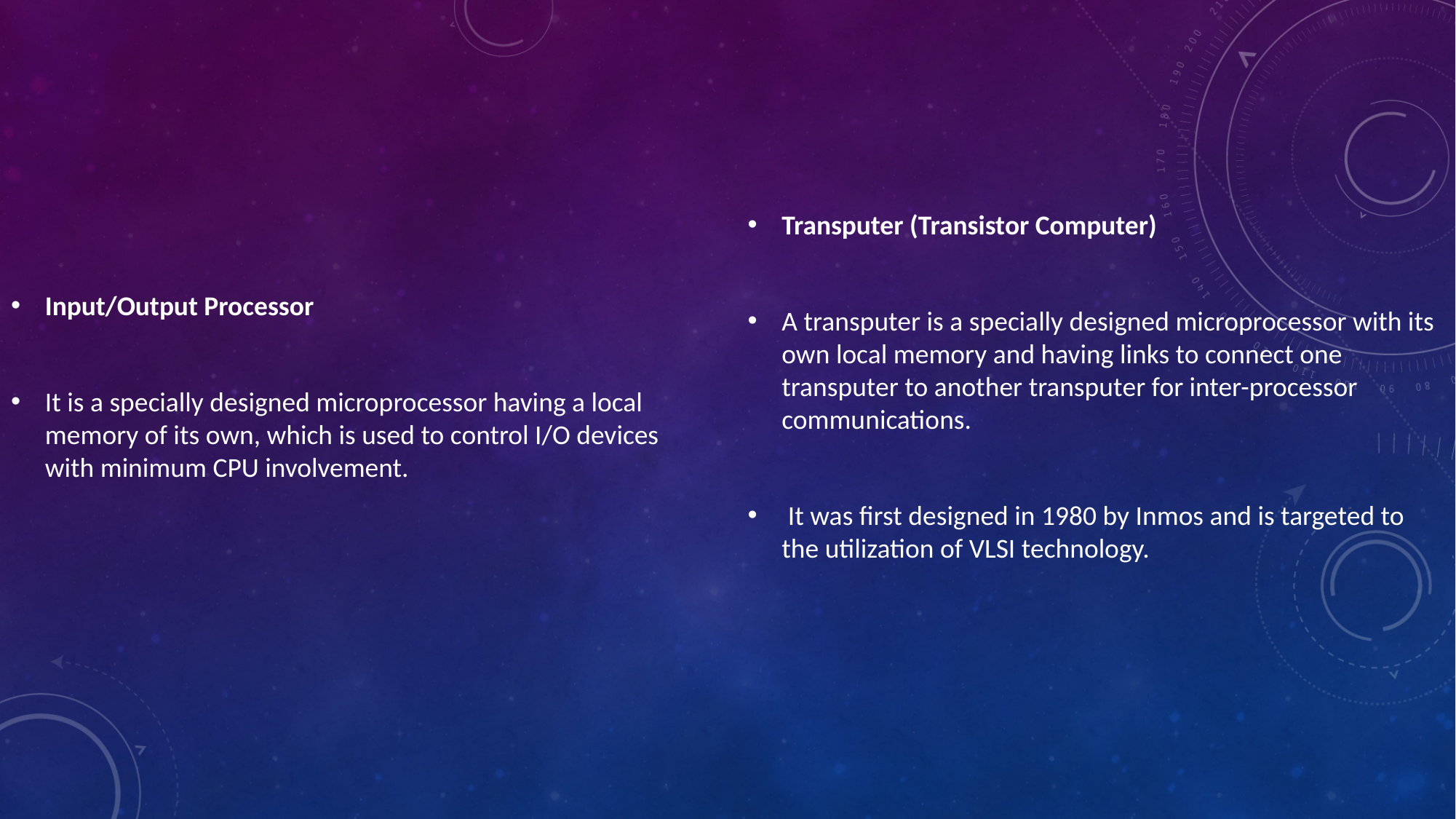

Input/Output Processor

It is a specially designed microprocessor having a local memory of its own, which is used to control I/O devices with minimum CPU involvement.

Transputer (Transistor Computer)

A transputer is a specially designed microprocessor with its own local memory and having links to connect one transputer to another transputer for inter-processor communications.

 It was first designed in 1980 by Inmos and is targeted to the utilization of VLSI technology.